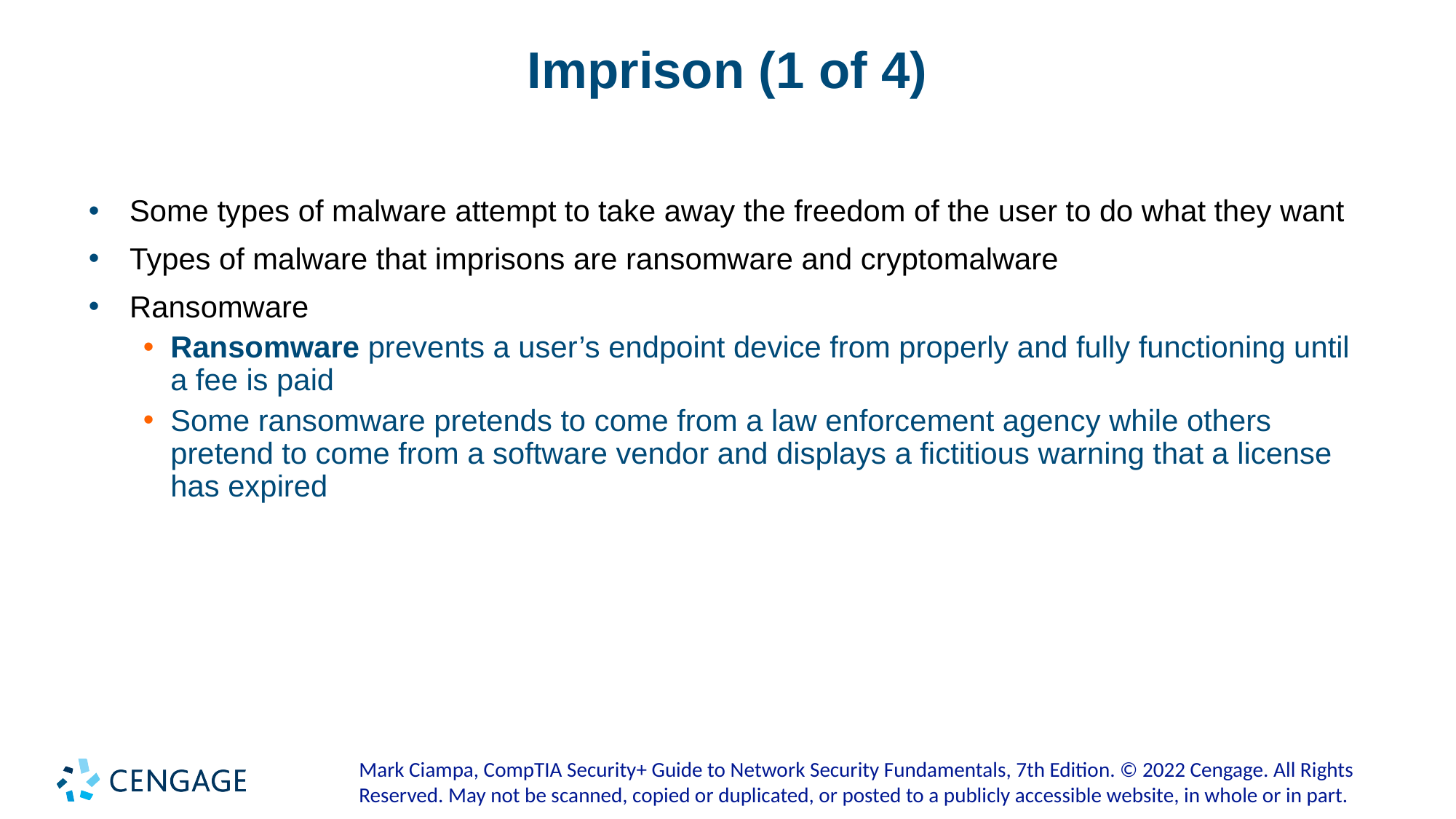

# Imprison (1 of 4)
Some types of malware attempt to take away the freedom of the user to do what they want
Types of malware that imprisons are ransomware and cryptomalware
Ransomware
Ransomware prevents a user’s endpoint device from properly and fully functioning until a fee is paid
Some ransomware pretends to come from a law enforcement agency while others pretend to come from a software vendor and displays a fictitious warning that a license has expired